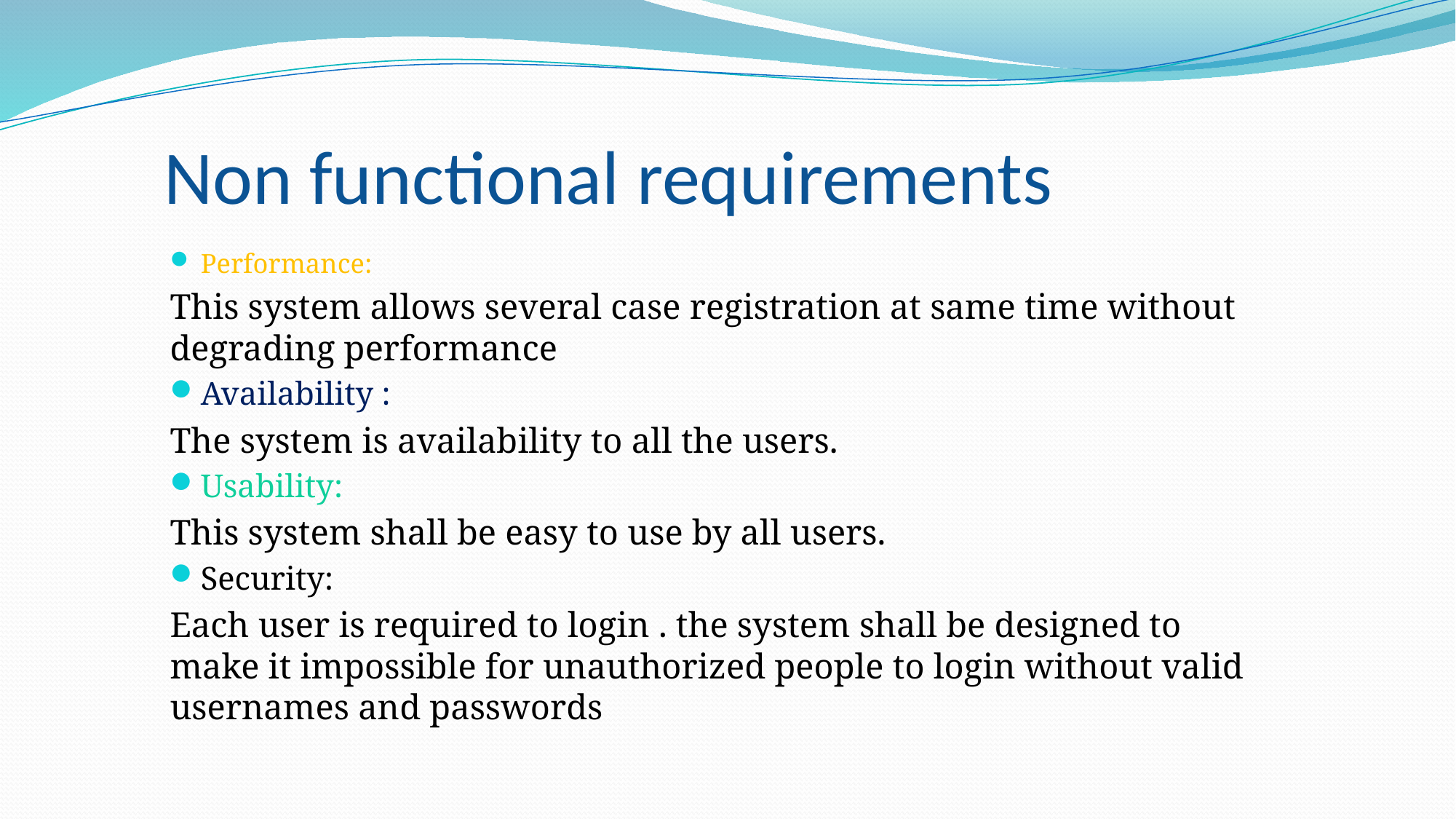

# Non functional requirements
Performance:
This system allows several case registration at same time without degrading performance
Availability :
The system is availability to all the users.
Usability:
This system shall be easy to use by all users.
Security:
Each user is required to login . the system shall be designed to make it impossible for unauthorized people to login without valid usernames and passwords